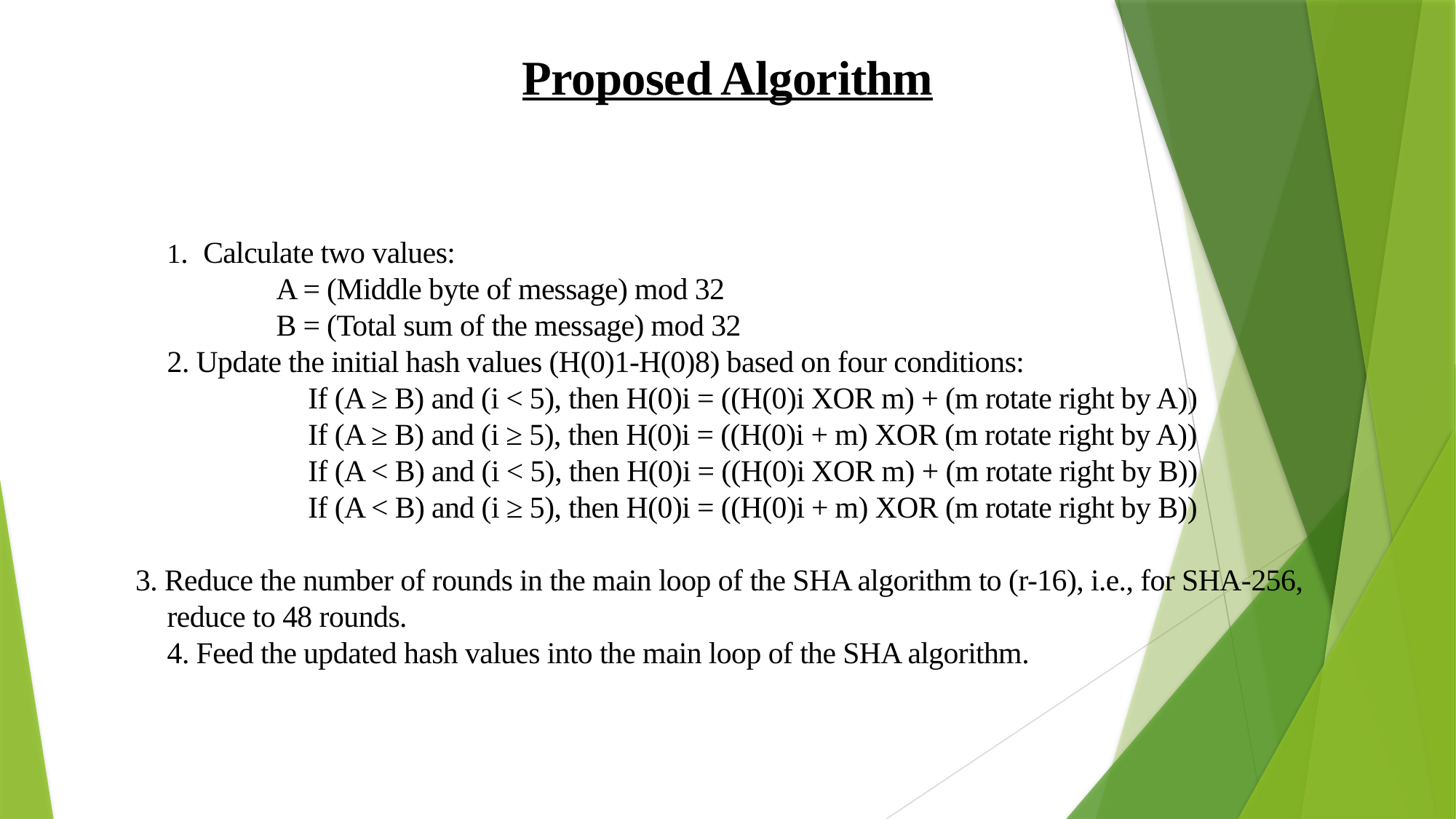

Proposed Algorithm

1.  Calculate two values:
A = (Middle byte of message) mod 32
B = (Total sum of the message) mod 32
2. Update the initial hash values (H(0)1-H(0)8) based on four conditions:
 	If (A ≥ B) and (i < 5), then H(0)i = ((H(0)i XOR m) + (m rotate right by A))
 	If (A ≥ B) and (i ≥ 5), then H(0)i = ((H(0)i + m) XOR (m rotate right by A))
 	If (A < B) and (i < 5), then H(0)i = ((H(0)i XOR m) + (m rotate right by B))
 	If (A < B) and (i ≥ 5), then H(0)i = ((H(0)i + m) XOR (m rotate right by B))

3. Reduce the number of rounds in the main loop of the SHA algorithm to (r-16), i.e., for SHA-256, reduce to 48 rounds.
4. Feed the updated hash values into the main loop of the SHA algorithm.